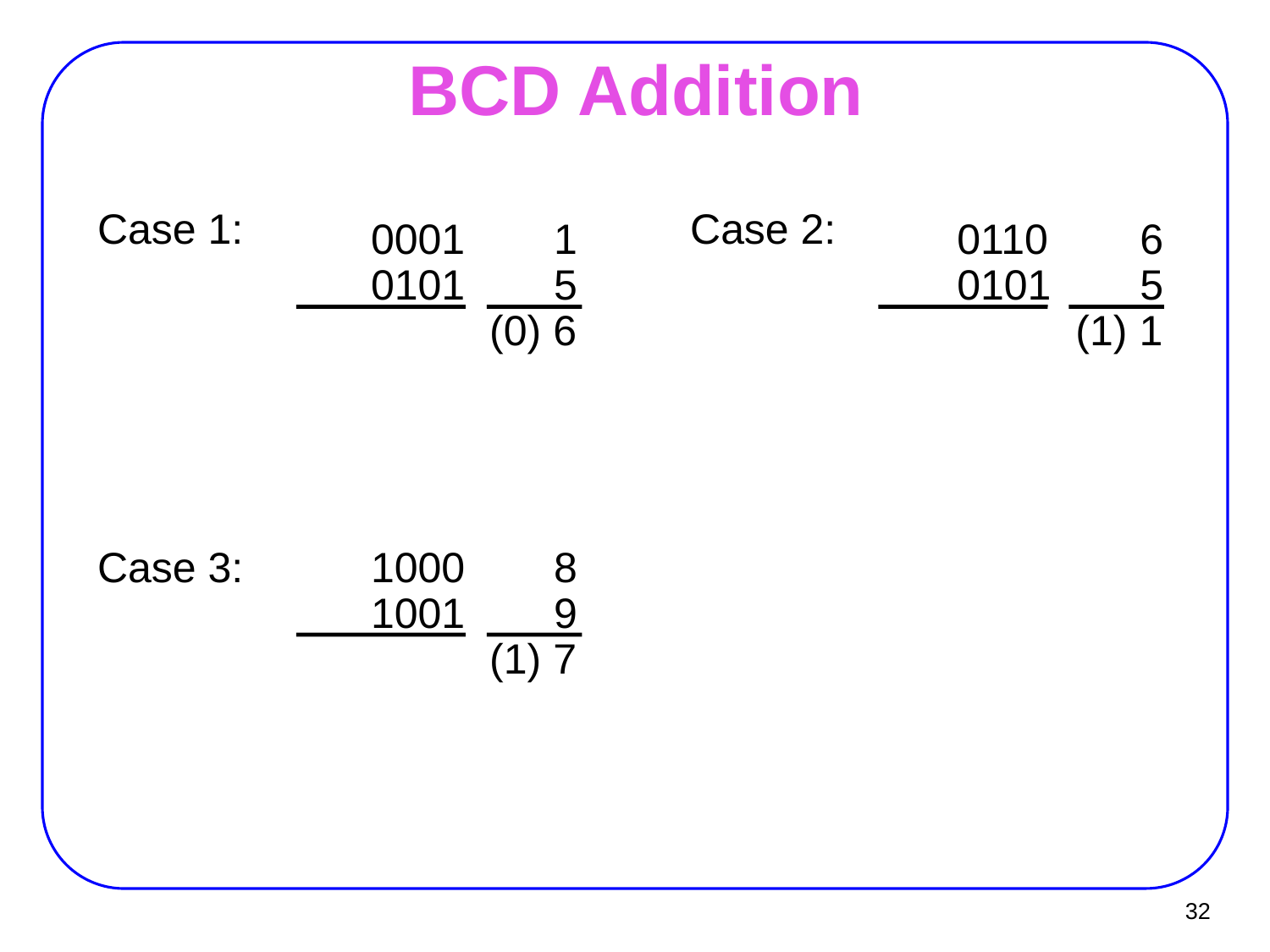

# BCD Addition
Case 1:
Case 2:
      0001	1
      0101	5
                (0) 6
      0110	6
      0101	5
                (1) 1

      1000	8
      1001	9
                (1) 7
Case 3:

32